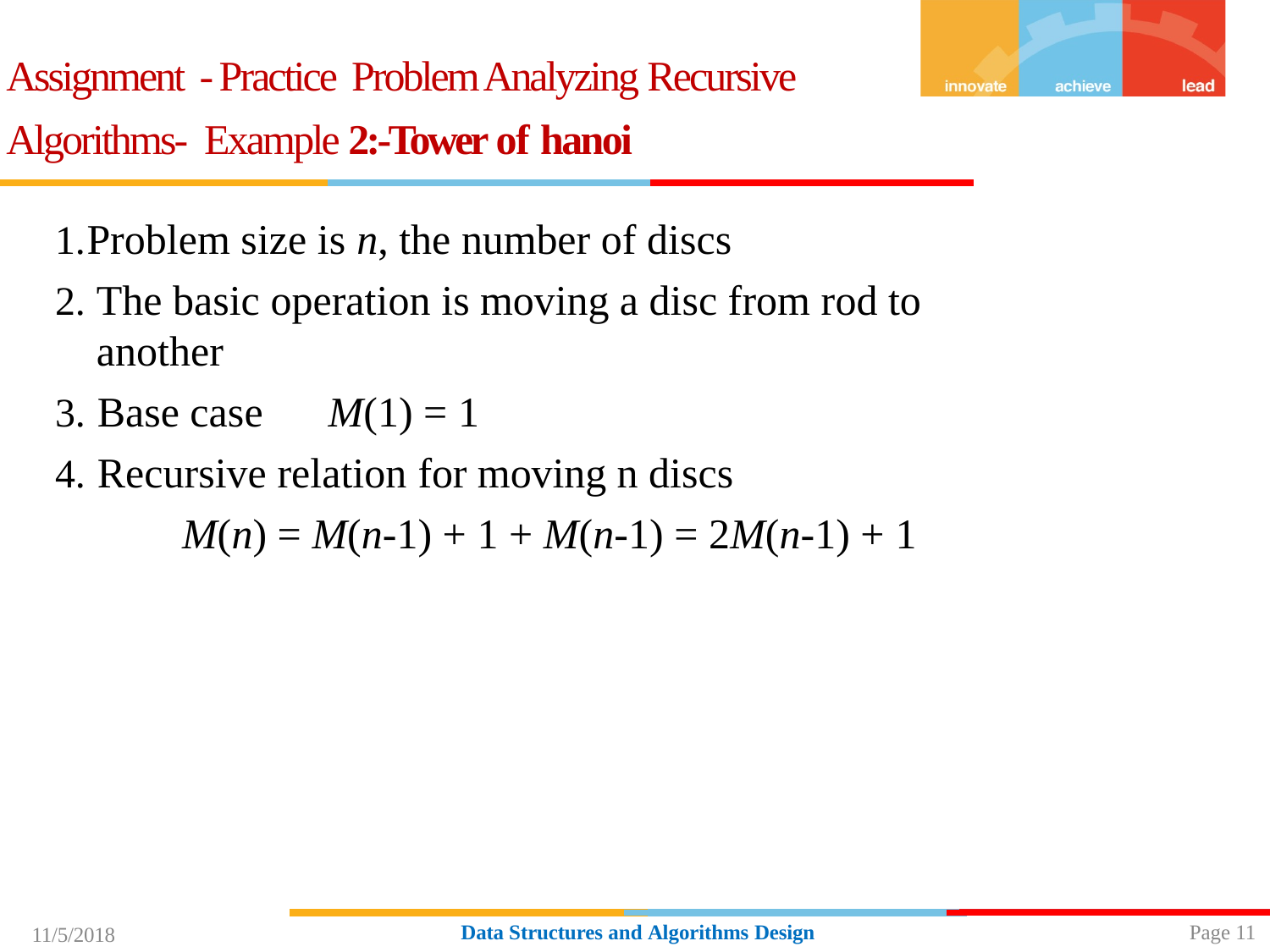

# Assignment  - Practice  Problem Analyzing Recursive Algorithms-  Example 2:-Tower of hanoi
Problem size is n, the number of discs
The basic operation is moving a disc from rod to another
Base case	M(1) = 1
Recursive relation for moving n discs
M(n) = M(n-1) + 1 + M(n-1) = 2M(n-1) + 1
Page 11
Data Structures and Algorithms Design
11/5/2018